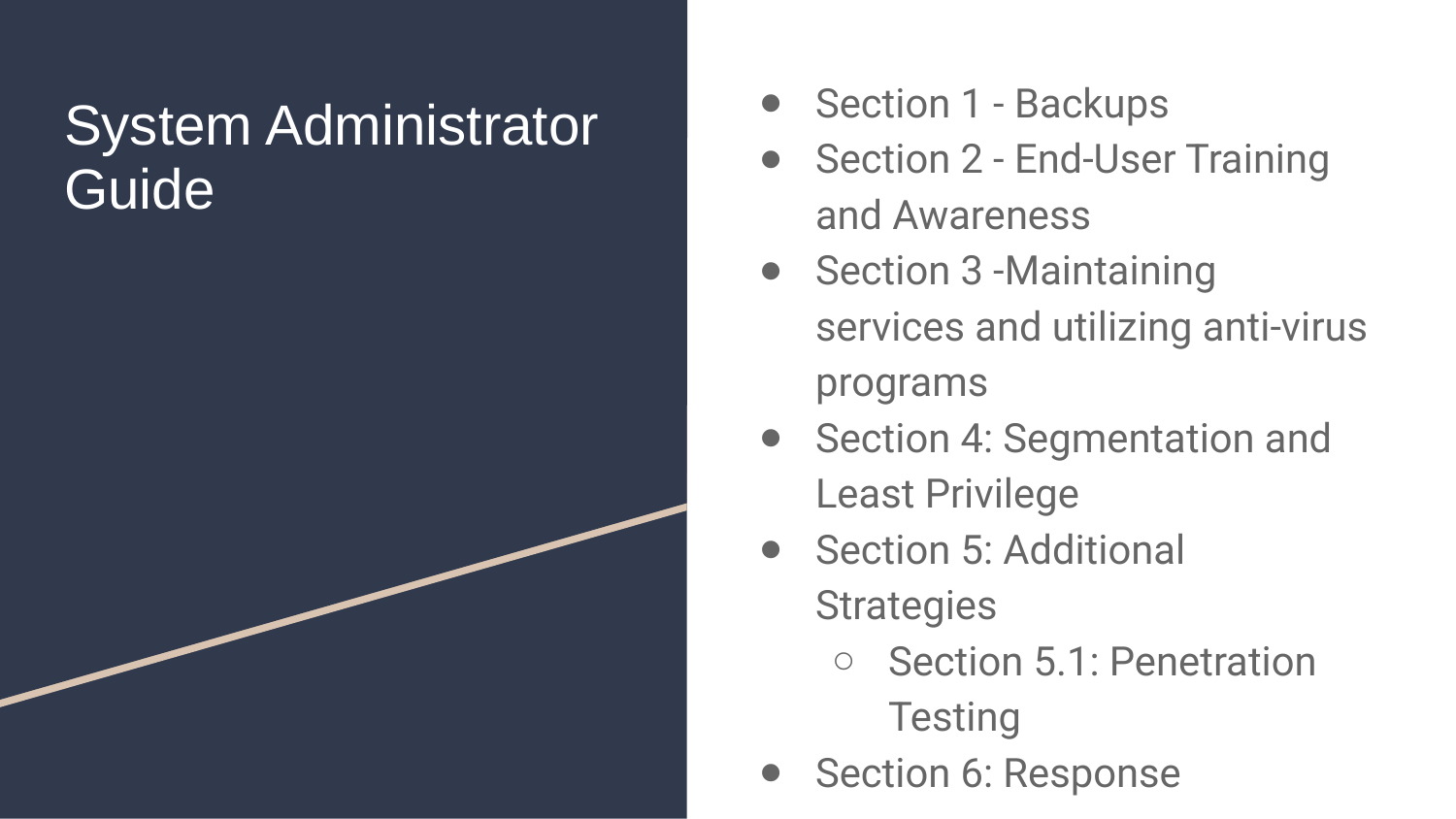

Section 1 - Backups
Section 2 - End-User Training and Awareness
Section 3 -Maintaining services and utilizing anti-virus programs
Section 4: Segmentation and Least Privilege
Section 5: Additional Strategies
Section 5.1: Penetration Testing
Section 6: Response
# System Administrator Guide